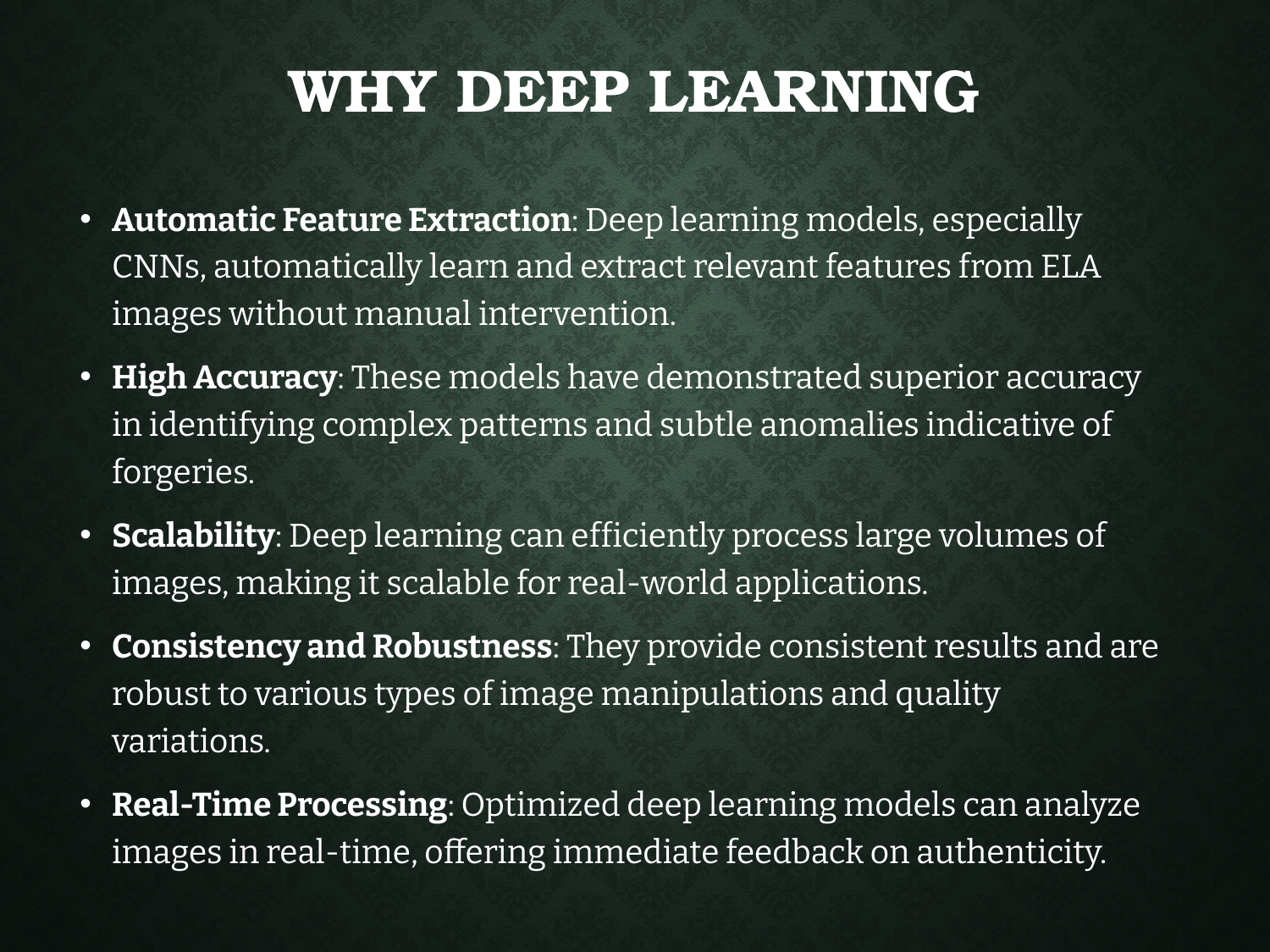

# Why deep learning
Automatic Feature Extraction: Deep learning models, especially CNNs, automatically learn and extract relevant features from ELA images without manual intervention.
High Accuracy: These models have demonstrated superior accuracy in identifying complex patterns and subtle anomalies indicative of forgeries.
Scalability: Deep learning can efficiently process large volumes of images, making it scalable for real-world applications.
Consistency and Robustness: They provide consistent results and are robust to various types of image manipulations and quality variations.
Real-Time Processing: Optimized deep learning models can analyze images in real-time, offering immediate feedback on authenticity.